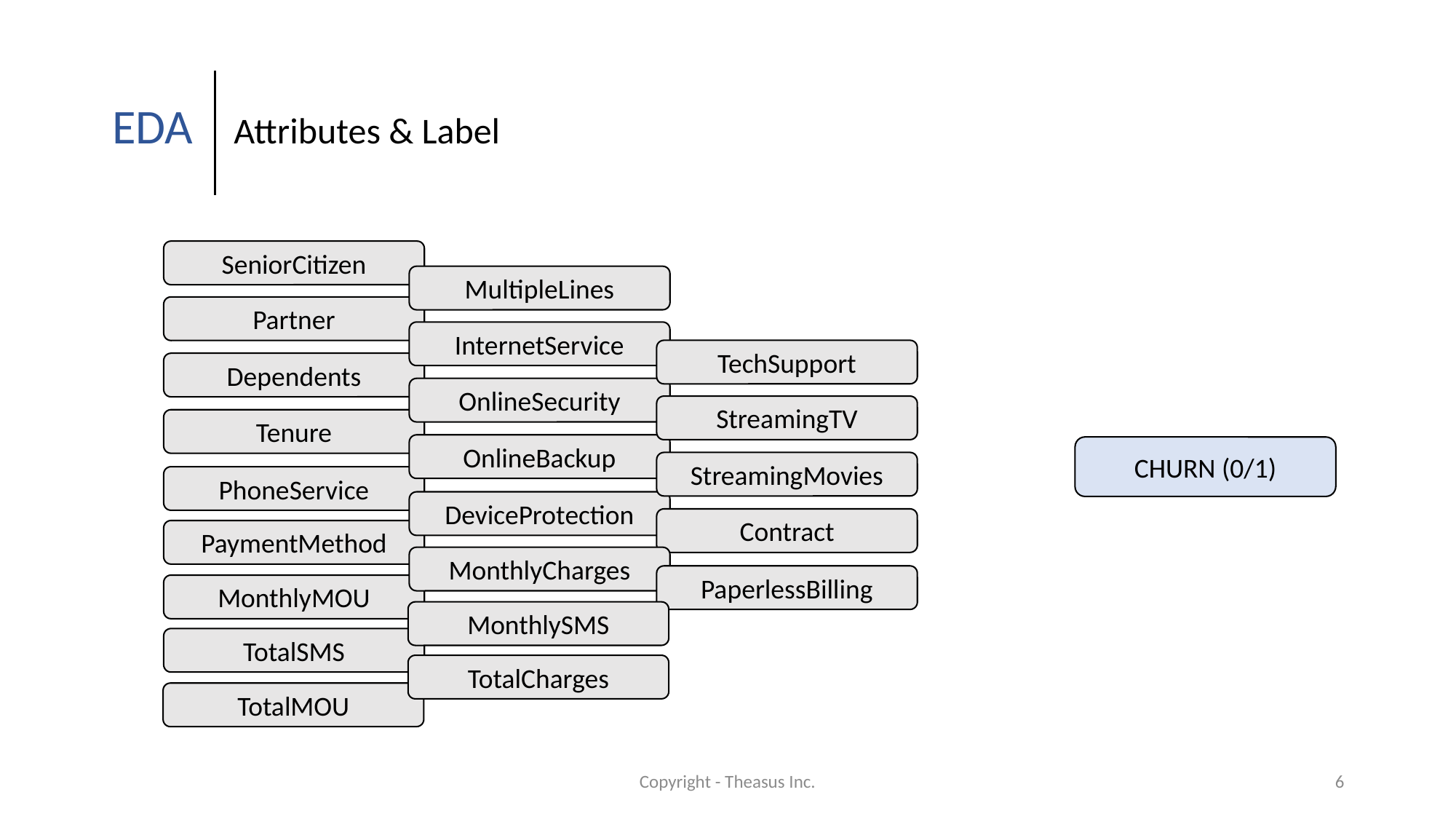

EDA     Attributes & Label
SeniorCitizen
MultipleLines
Partner
InternetService
TechSupport
Dependents
OnlineSecurity
StreamingTV
Tenure
OnlineBackup
CHURN (0/1)
StreamingMovies
PhoneService
DeviceProtection
Contract
PaymentMethod
MonthlyCharges
PaperlessBilling
MonthlyMOU
MonthlySMS
TotalSMS
TotalCharges
TotalMOU
Copyright - Theasus Inc.
6